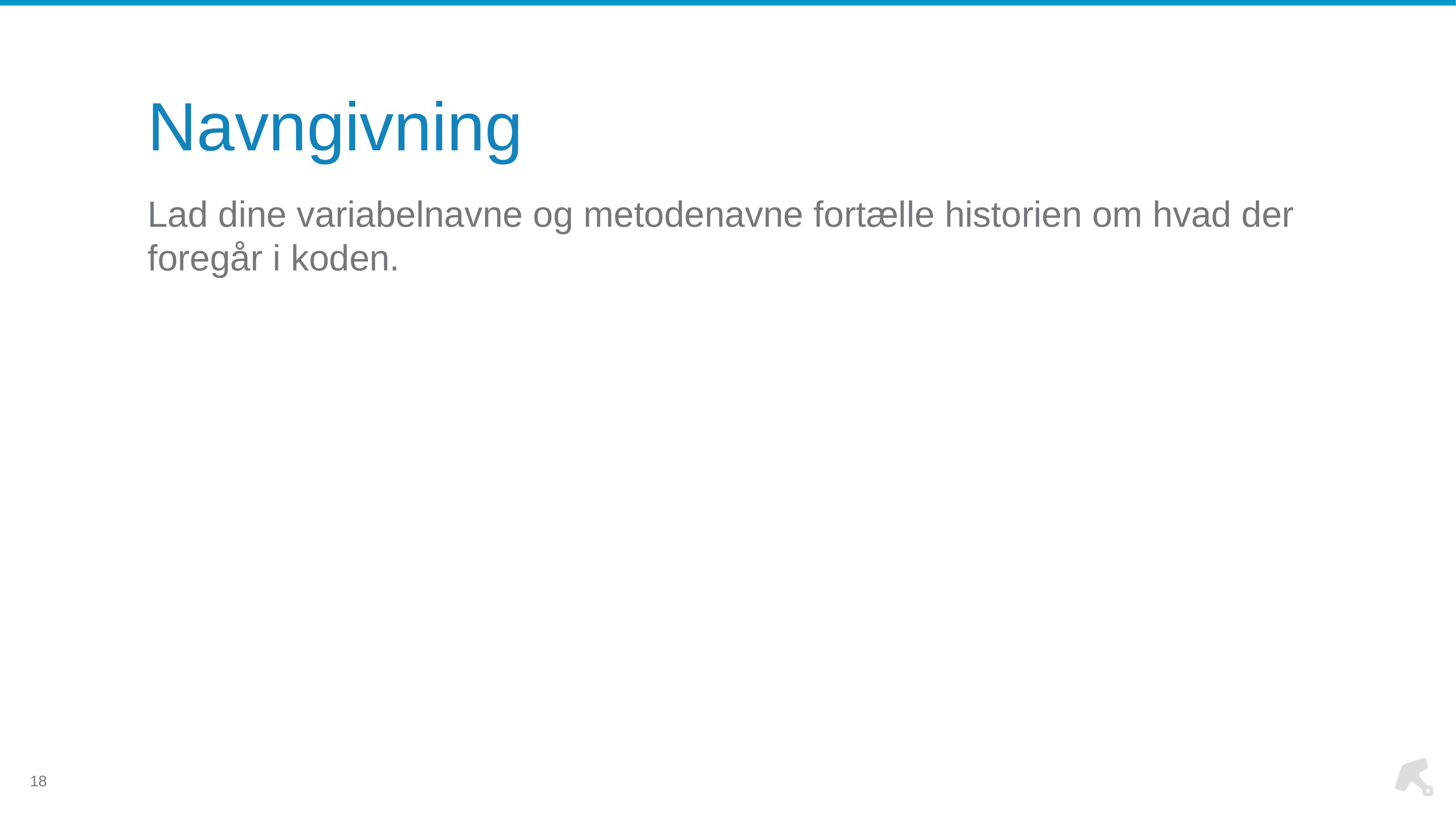

# Navngivning
Lad dine variabelnavne og metodenavne fortælle historien om hvad der foregår i koden.